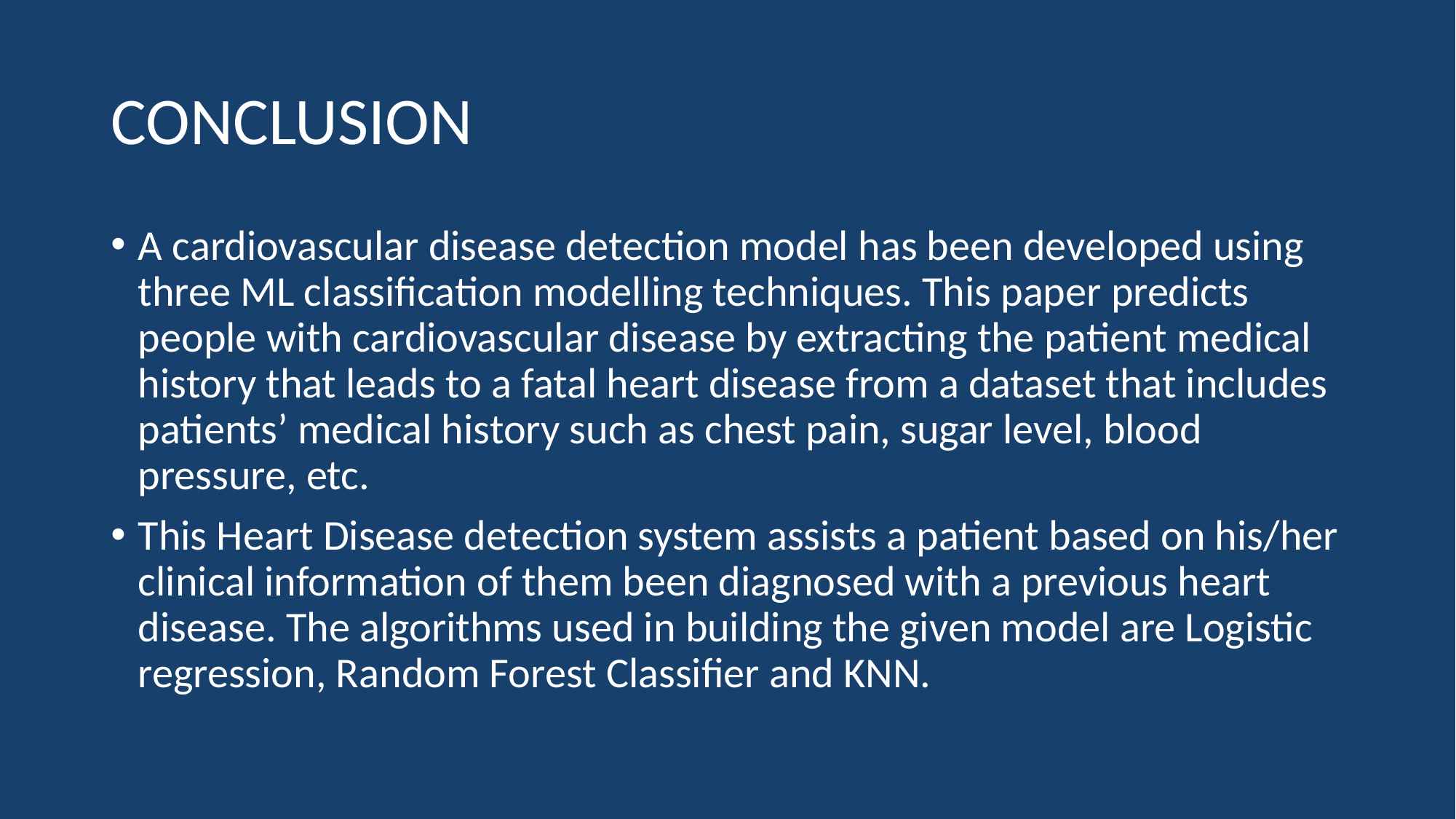

# CONCLUSION
A cardiovascular disease detection model has been developed using three ML classification modelling techniques. This paper predicts people with cardiovascular disease by extracting the patient medical history that leads to a fatal heart disease from a dataset that includes patients’ medical history such as chest pain, sugar level, blood pressure, etc.
This Heart Disease detection system assists a patient based on his/her clinical information of them been diagnosed with a previous heart disease. The algorithms used in building the given model are Logistic regression, Random Forest Classifier and KNN.